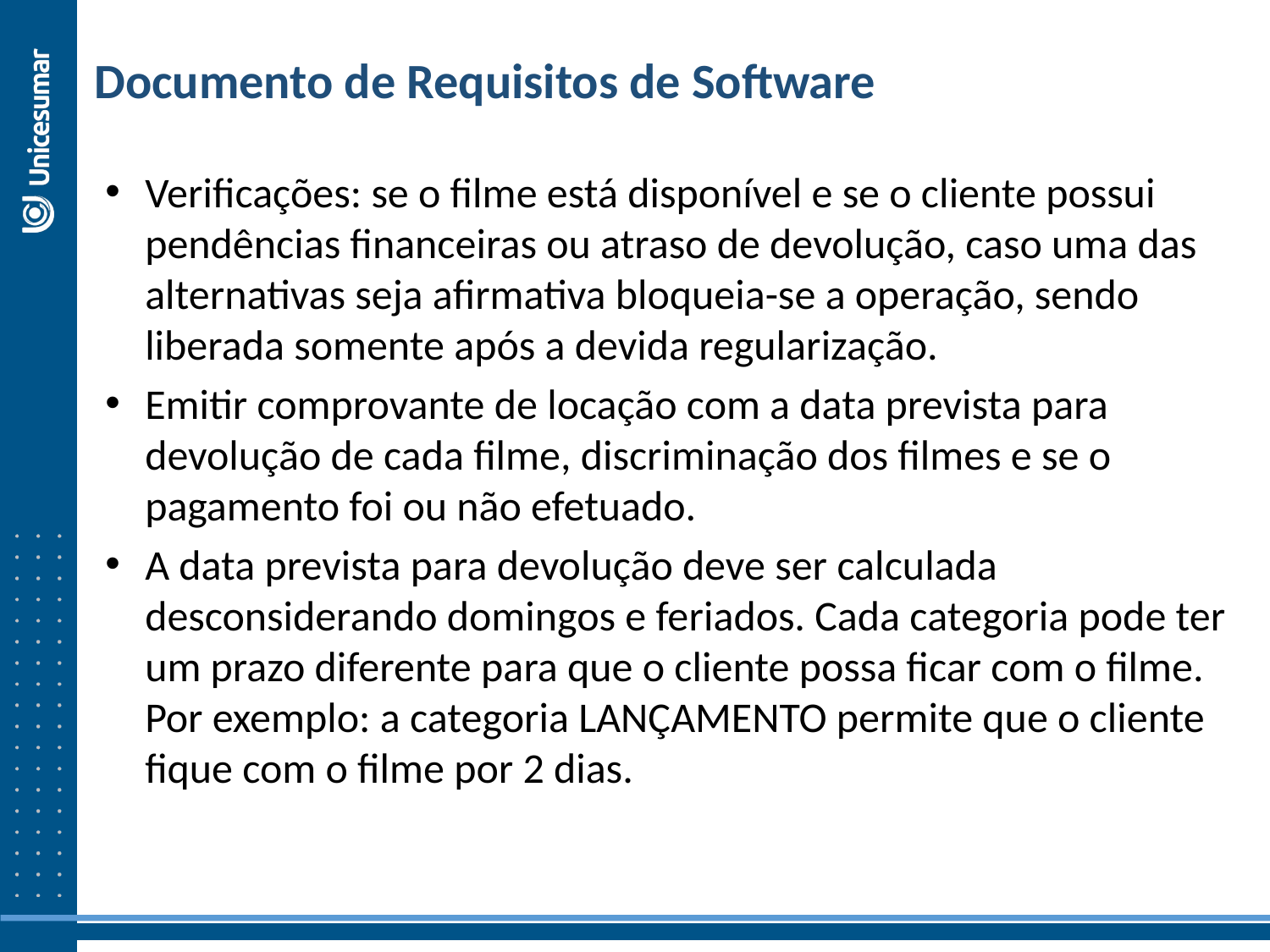

Documento de Requisitos de Software
Verificações: se o filme está disponível e se o cliente possui pendências financeiras ou atraso de devolução, caso uma das alternativas seja afirmativa bloqueia-se a operação, sendo liberada somente após a devida regularização.
Emitir comprovante de locação com a data prevista para devolução de cada filme, discriminação dos filmes e se o pagamento foi ou não efetuado.
A data prevista para devolução deve ser calculada desconsiderando domingos e feriados. Cada categoria pode ter um prazo diferente para que o cliente possa ficar com o filme. Por exemplo: a categoria LANÇAMENTO permite que o cliente fique com o filme por 2 dias.